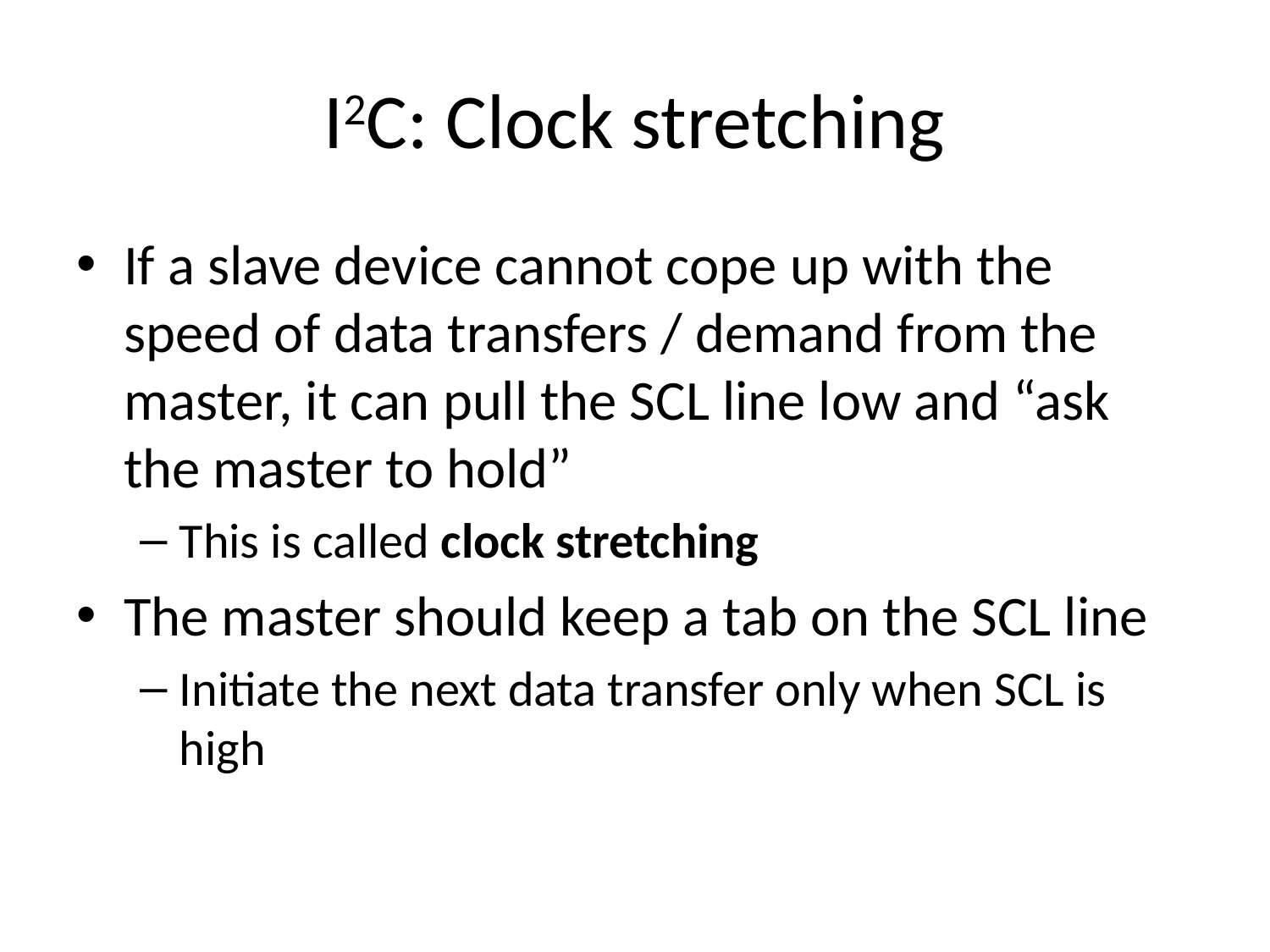

# I2C: Clock stretching
If a slave device cannot cope up with the speed of data transfers / demand from the master, it can pull the SCL line low and “ask the master to hold”
This is called clock stretching
The master should keep a tab on the SCL line
Initiate the next data transfer only when SCL is high